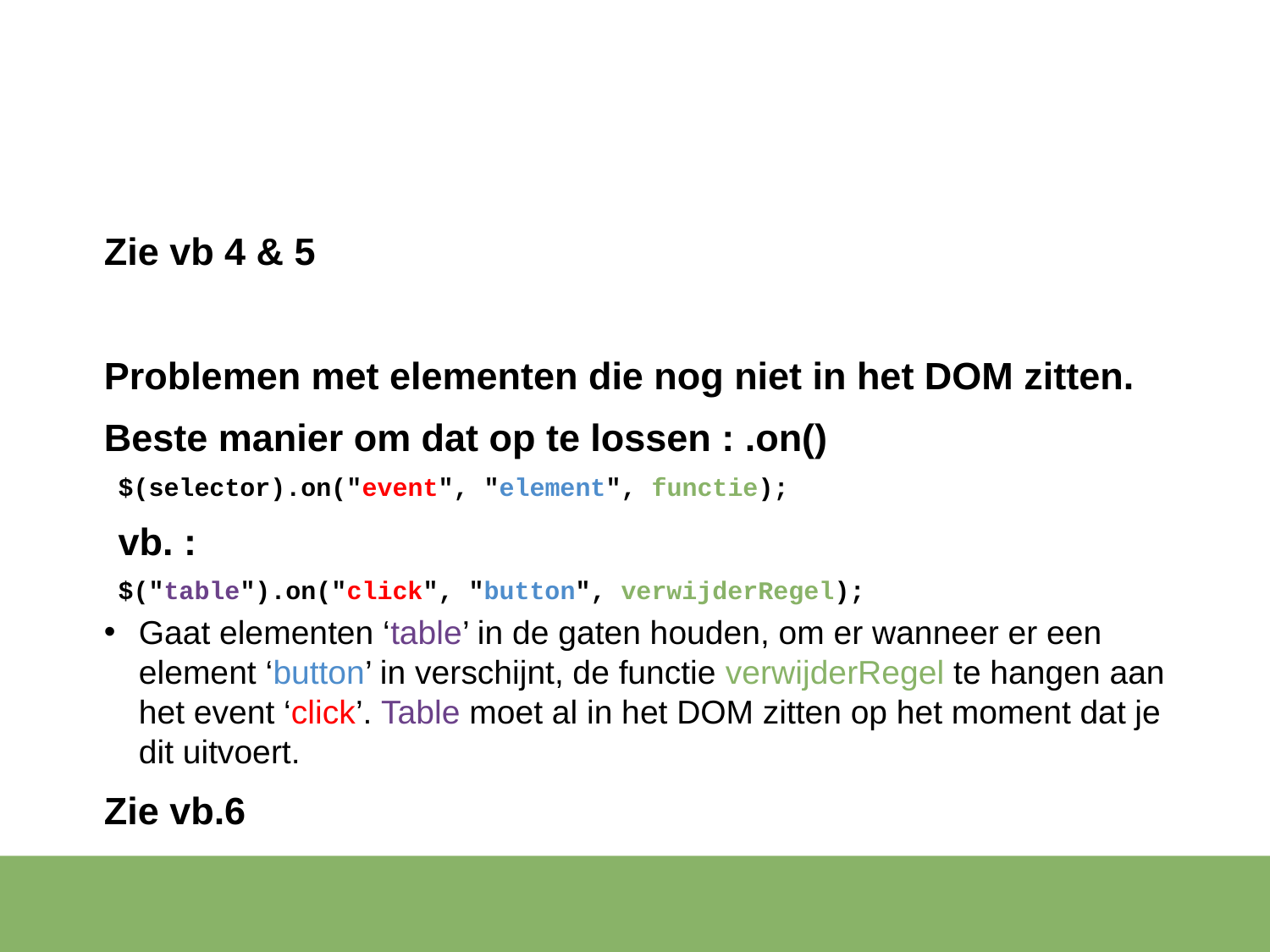

#
Zie vb 4 & 5

Problemen met elementen die nog niet in het DOM zitten.
Beste manier om dat op te lossen : .on()
$(selector).on("event", "element", functie);
vb. :
$("table").on("click", "button", verwijderRegel);
Gaat elementen ‘table’ in de gaten houden, om er wanneer er een element ‘button’ in verschijnt, de functie verwijderRegel te hangen aan het event ‘click’. Table moet al in het DOM zitten op het moment dat je dit uitvoert.
Zie vb.6